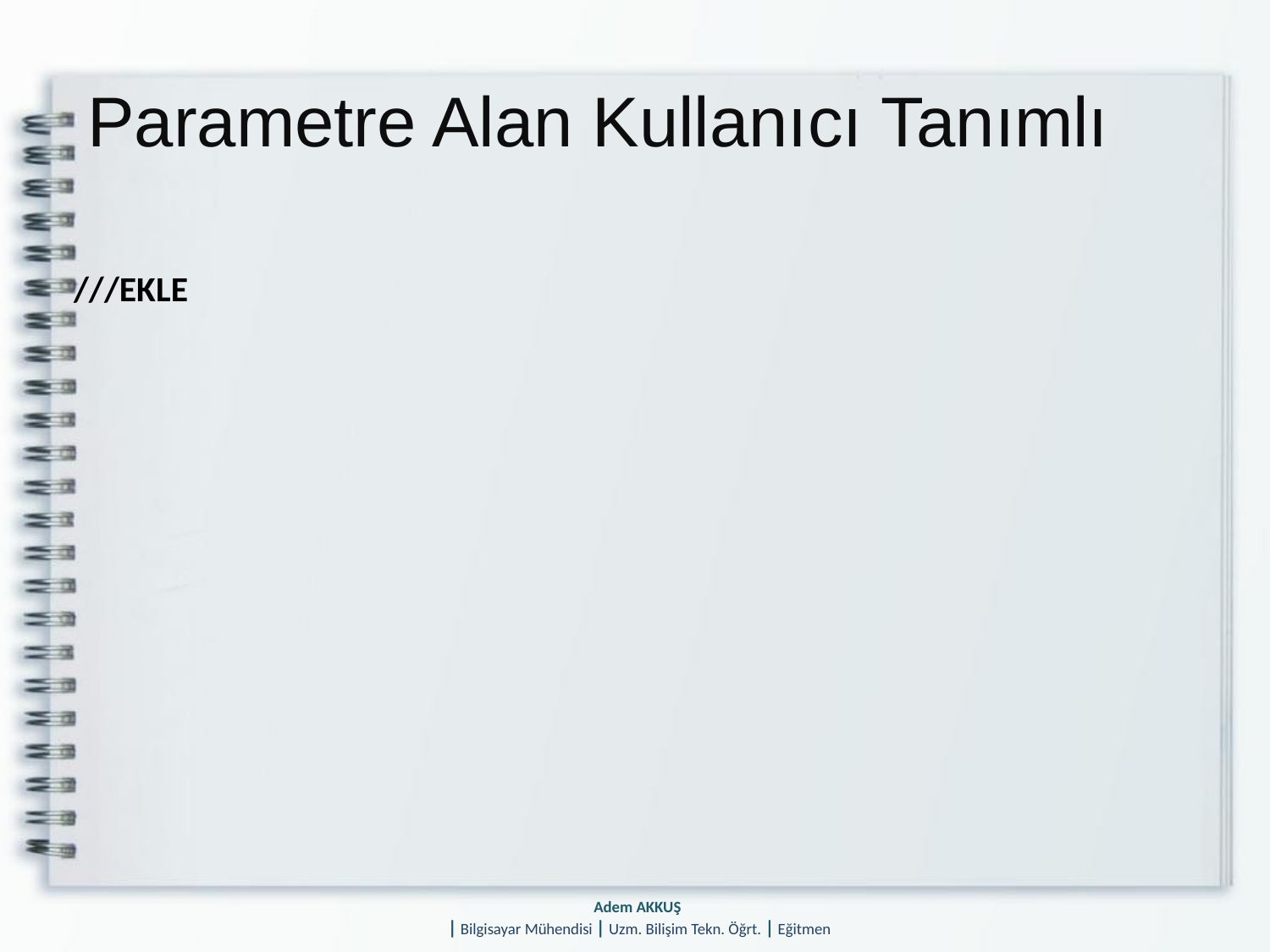

# Parametre Alan Kullanıcı Tanımlı
///EKLE
Adem AKKUŞ
| Bilgisayar Mühendisi | Uzm. Bilişim Tekn. Öğrt. | Eğitmen